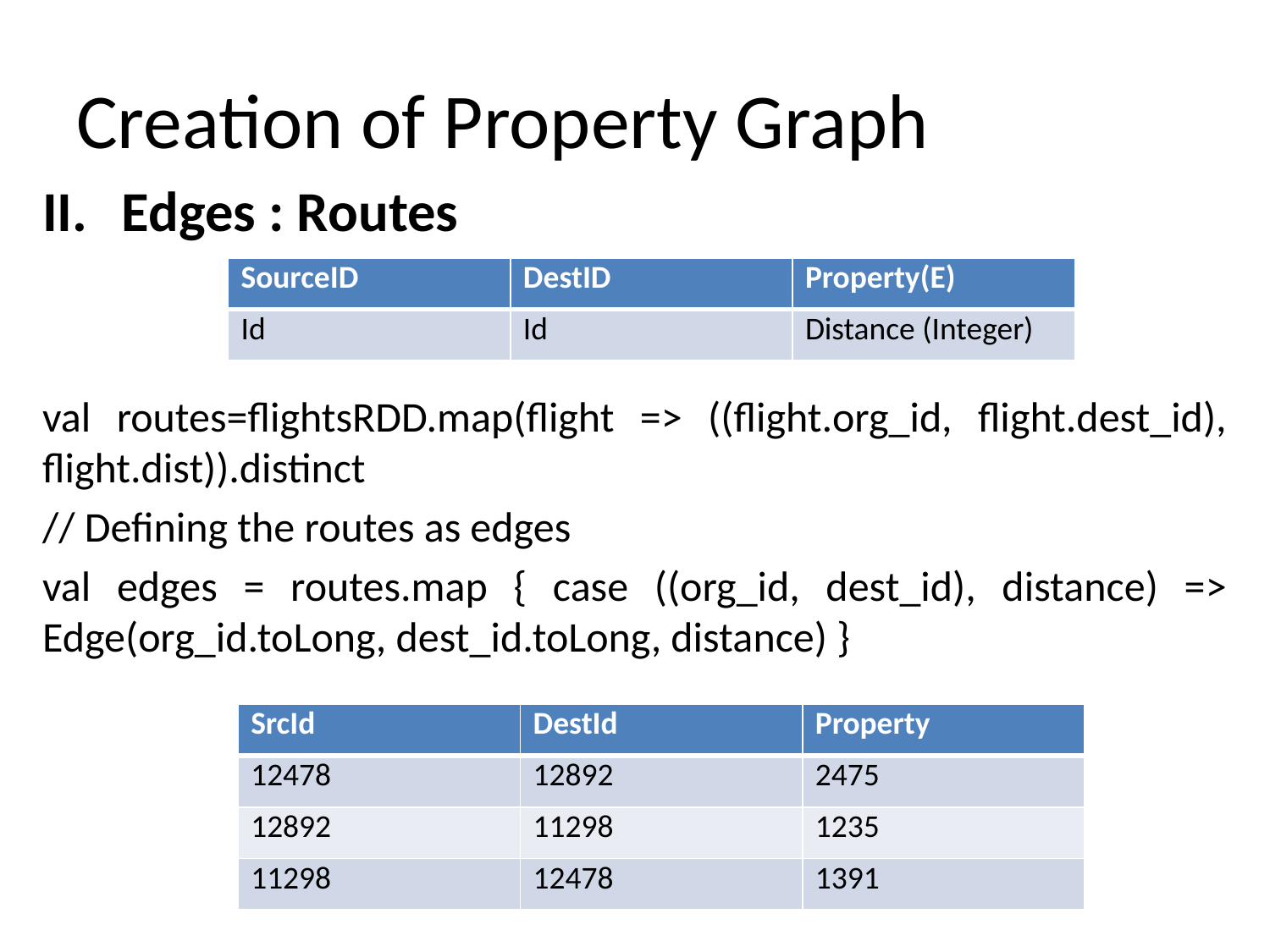

# Creation of Property Graph
Edges : Routes

val routes=flightsRDD.map(flight => ((flight.org_id, flight.dest_id), flight.dist)).distinct
// Defining the routes as edges
val edges = routes.map { case ((org_id, dest_id), distance) => Edge(org_id.toLong, dest_id.toLong, distance) }

| SourceID | DestID | Property(E) |
| --- | --- | --- |
| Id | Id | Distance (Integer) |
| SrcId | DestId | Property |
| --- | --- | --- |
| 12478 | 12892 | 2475 |
| 12892 | 11298 | 1235 |
| 11298 | 12478 | 1391 |